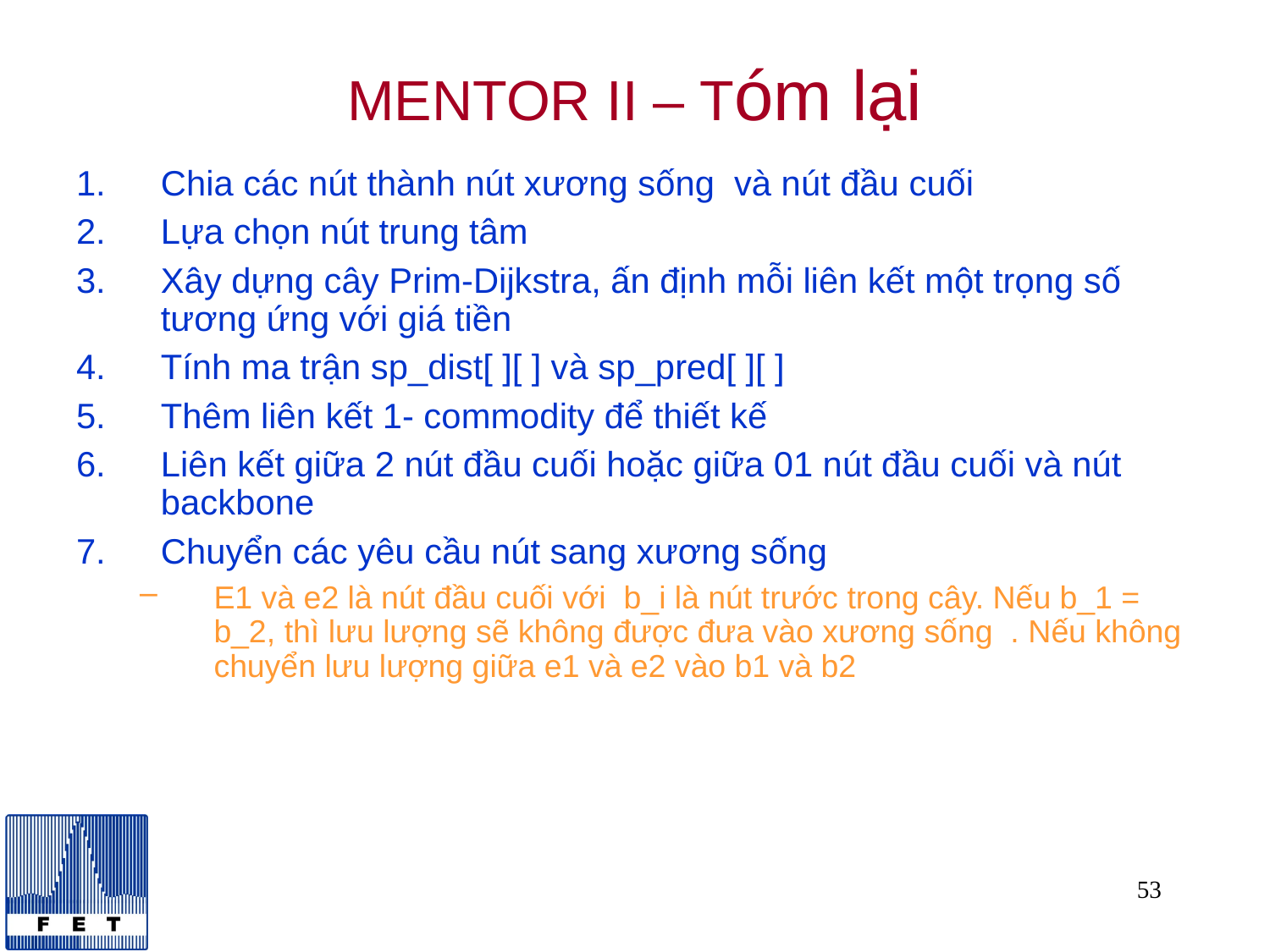

# MENTOR II – Tóm lại
Chia các nút thành nút xương sống  và nút đầu cuối
Lựa chọn nút trung tâm
Xây dựng cây Prim-Dijkstra, ấn định mỗi liên kết một trọng số tương ứng với giá tiền
Tính ma trận sp_dist[ ][ ] và sp_pred[ ][ ]
Thêm liên kết 1- commodity để thiết kế
Liên kết giữa 2 nút đầu cuối hoặc giữa 01 nút đầu cuối và nút backbone
Chuyển các yêu cầu nút sang xương sống
E1 và e2 là nút đầu cuối với  b_i là nút trước trong cây. Nếu b_1 = b_2, thì lưu lượng sẽ không được đưa vào xương sống  . Nếu không chuyển lưu lượng giữa e1 và e2 vào b1 và b2
53